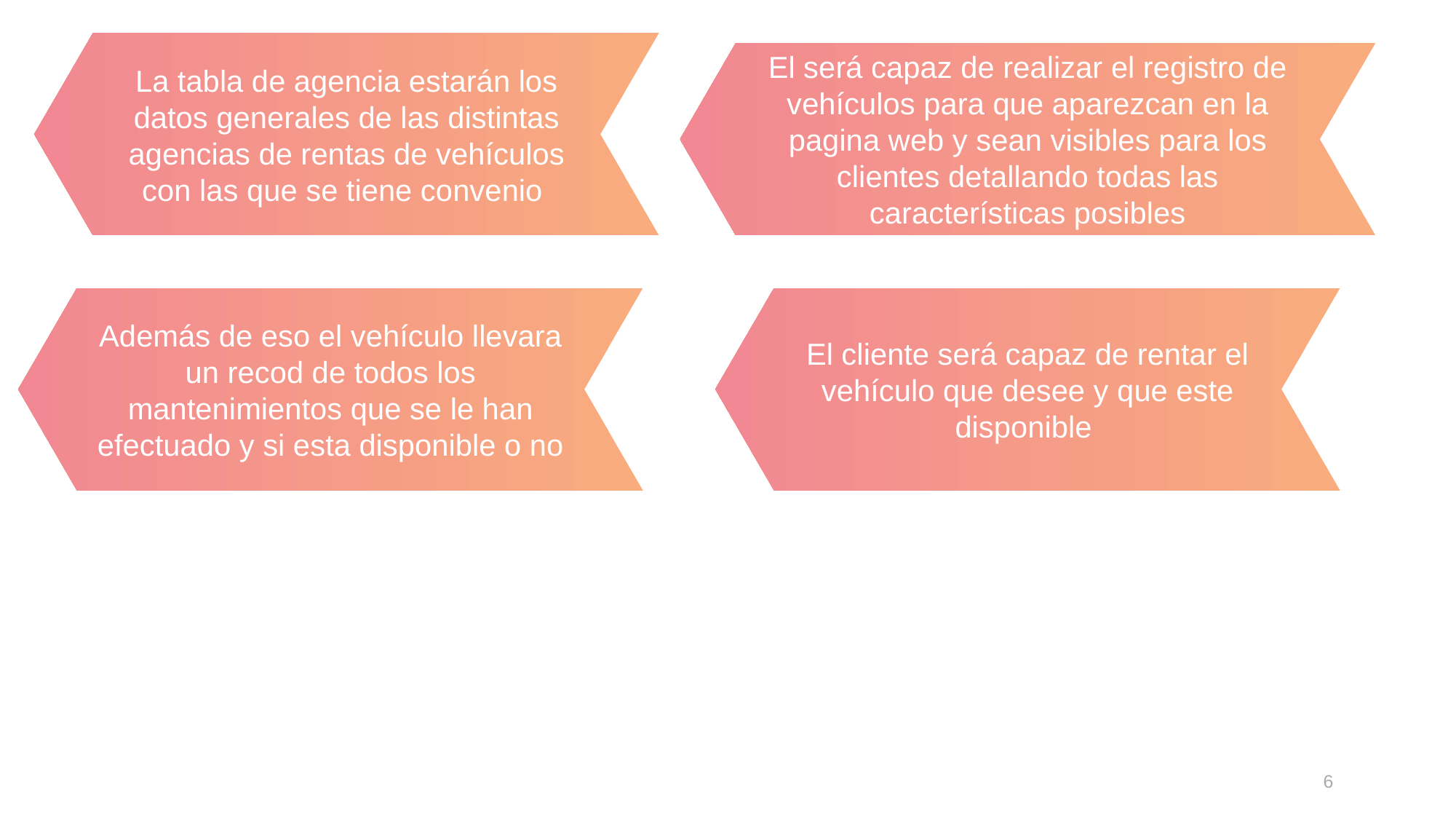

La tabla de agencia estarán los datos generales de las distintas agencias de rentas de vehículos con las que se tiene convenio
El será capaz de realizar el registro de vehículos para que aparezcan en la pagina web y sean visibles para los clientes detallando todas las características posibles
Además de eso el vehículo llevara un recod de todos los mantenimientos que se le han efectuado y si esta disponible o no
El cliente será capaz de rentar el vehículo que desee y que este disponible
6